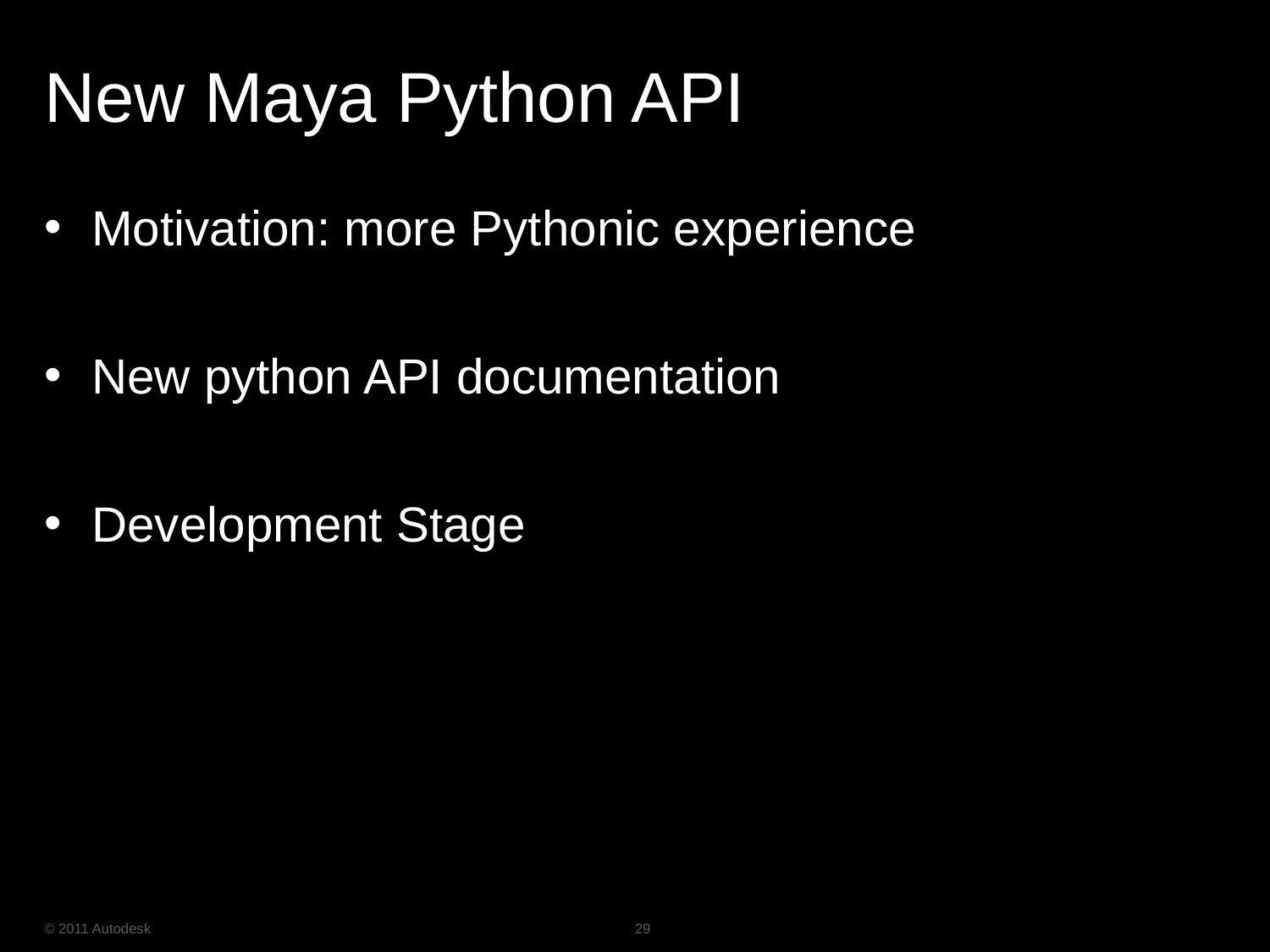

# New Maya Python API
Motivation: more Pythonic experience

New python API documentation

Development Stage